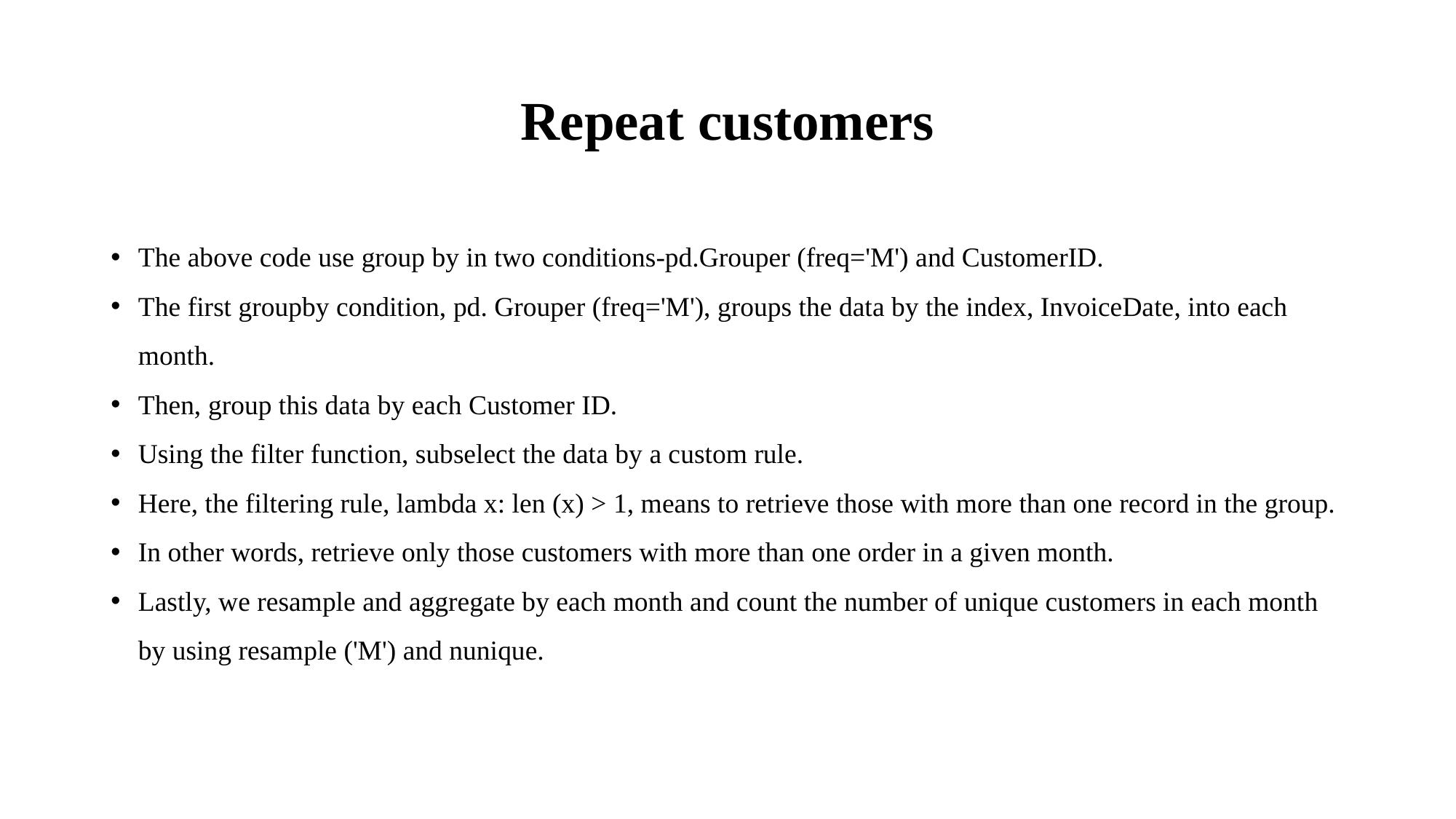

# Repeat customers
The above code use group by in two conditions-pd.Grouper (freq='M') and CustomerID.
The first groupby condition, pd. Grouper (freq='M'), groups the data by the index, InvoiceDate, into each month.
Then, group this data by each Customer ID.
Using the filter function, subselect the data by a custom rule.
Here, the filtering rule, lambda x: len (x) > 1, means to retrieve those with more than one record in the group.
In other words, retrieve only those customers with more than one order in a given month.
Lastly, we resample and aggregate by each month and count the number of unique customers in each month by using resample ('M') and nunique.